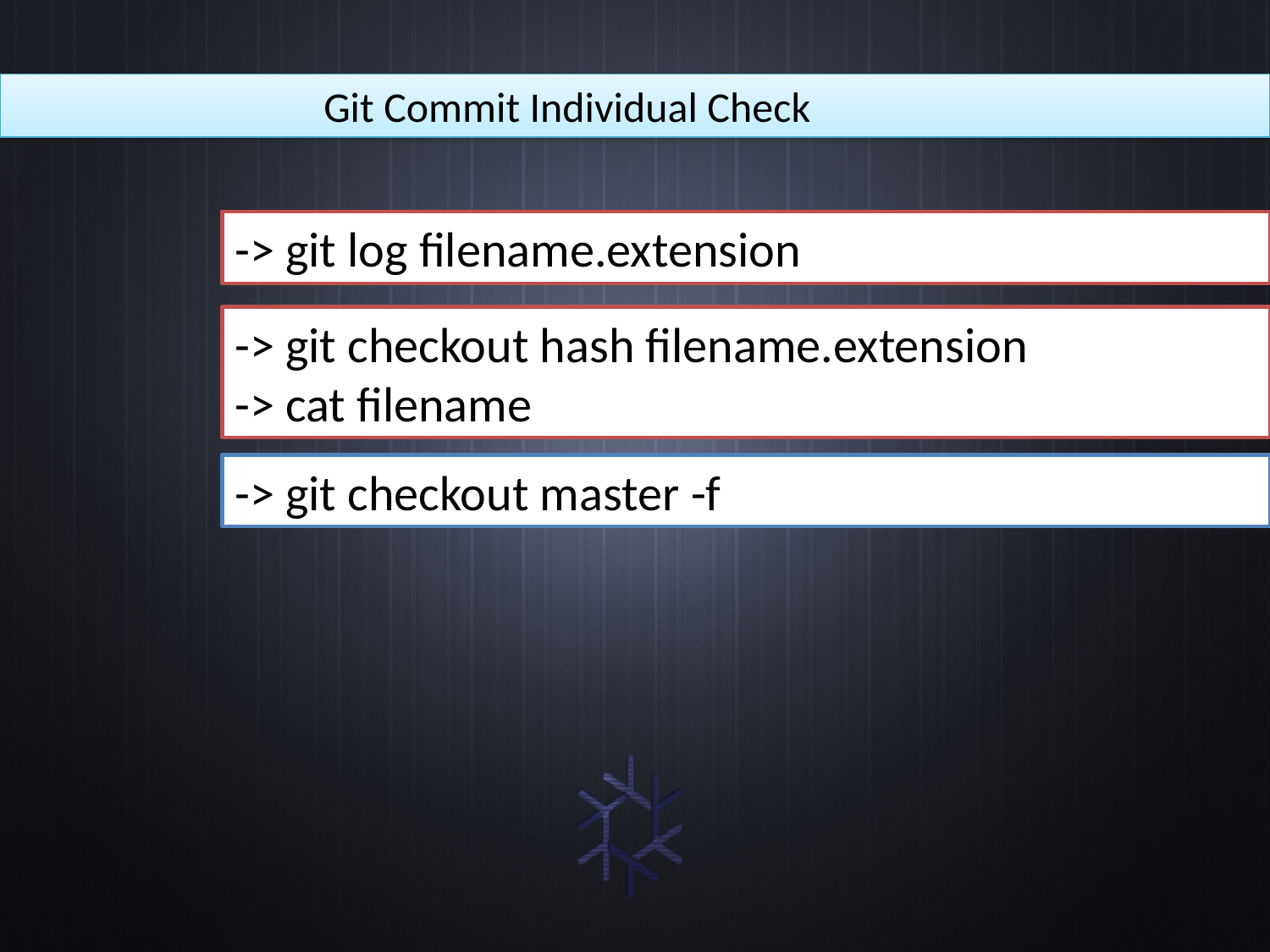

Git Commit Individual Check
-> git log filename.extension
-> git checkout hash filename.extension
-> cat filename
-> git checkout master -f